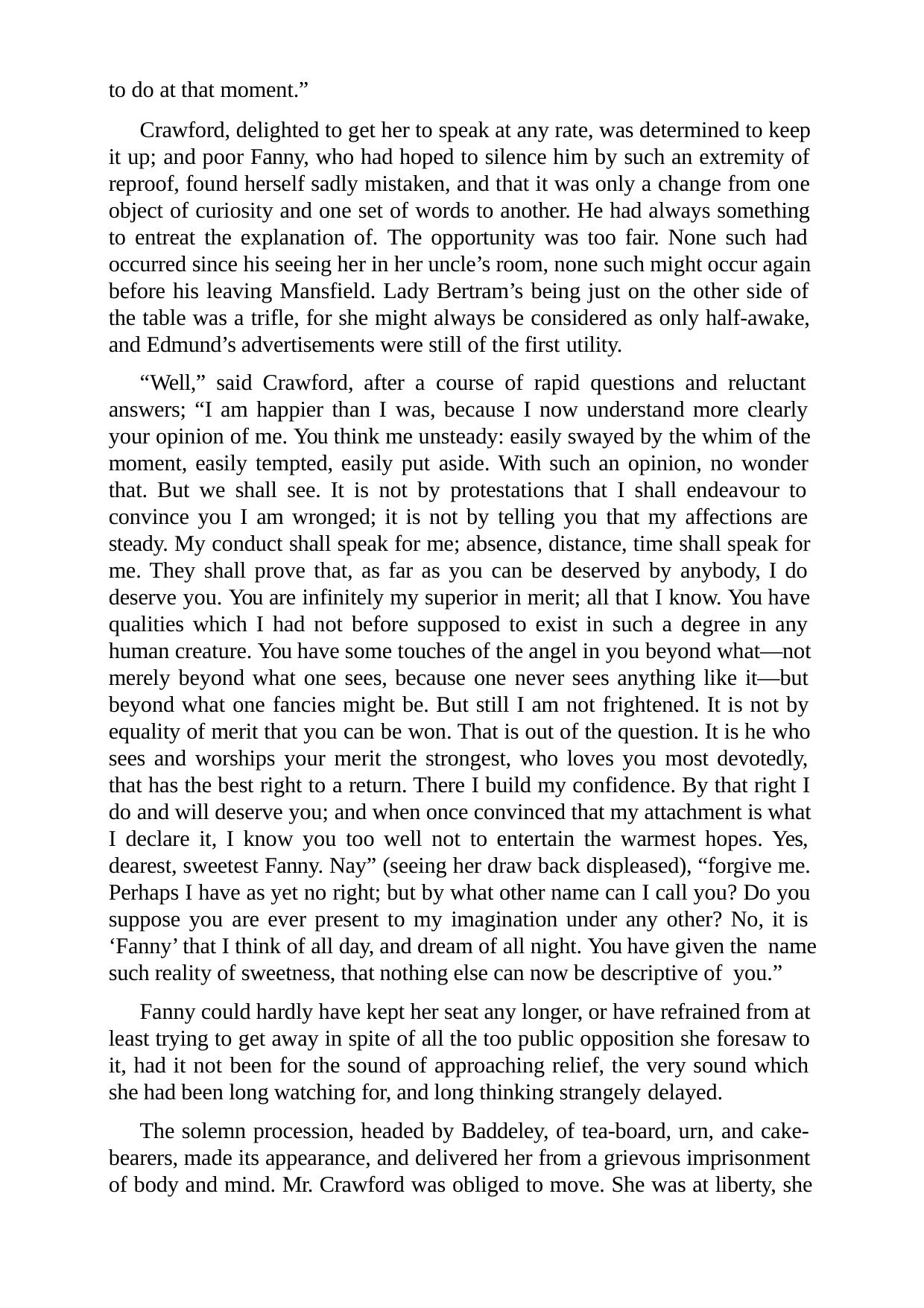

to do at that moment.”
Crawford, delighted to get her to speak at any rate, was determined to keep  it up; and poor Fanny, who had hoped to silence him by such an extremity of  reproof, found herself sadly mistaken, and that it was only a change from one  object of curiosity and one set of words to another. He had always something  to entreat the explanation of. The opportunity was too fair. None such had  occurred since his seeing her in her uncle’s room, none such might occur again  before his leaving Mansfield. Lady Bertram’s being just on the other side of  the table was a trifle, for she might always be considered as only half-awake,  and Edmund’s advertisements were still of the first utility.
“Well,” said Crawford, after a course of rapid questions and reluctant  answers; “I am happier than I was, because I now understand more clearly  your opinion of me. You think me unsteady: easily swayed by the whim of the  moment, easily tempted, easily put aside. With such an opinion, no wonder  that. But we shall see. It is not by protestations that I shall endeavour to  convince you I am wronged; it is not by telling you that my affections are  steady. My conduct shall speak for me; absence, distance, time shall speak for  me. They shall prove that, as far as you can be deserved by anybody, I do  deserve you. You are infinitely my superior in merit; all that I know. You have  qualities which I had not before supposed to exist in such a degree in any  human creature. You have some touches of the angel in you beyond what—not  merely beyond what one sees, because one never sees anything like it—but  beyond what one fancies might be. But still I am not frightened. It is not by  equality of merit that you can be won. That is out of the question. It is he who  sees and worships your merit the strongest, who loves you most devotedly,  that has the best right to a return. There I build my confidence. By that right I  do and will deserve you; and when once convinced that my attachment is what  I declare it, I know you too well not to entertain the warmest hopes. Yes,  dearest, sweetest Fanny. Nay” (seeing her draw back displeased), “forgive me.  Perhaps I have as yet no right; but by what other name can I call you? Do you  suppose you are ever present to my imagination under any other? No, it is  ‘Fanny’ that I think of all day, and dream of all night. You have given the  name such reality of sweetness, that nothing else can now be descriptive of  you.”
Fanny could hardly have kept her seat any longer, or have refrained from at  least trying to get away in spite of all the too public opposition she foresaw to  it, had it not been for the sound of approaching relief, the very sound which  she had been long watching for, and long thinking strangely delayed.
The solemn procession, headed by Baddeley, of tea-board, urn, and cake-  bearers, made its appearance, and delivered her from a grievous imprisonment  of body and mind. Mr. Crawford was obliged to move. She was at liberty, she